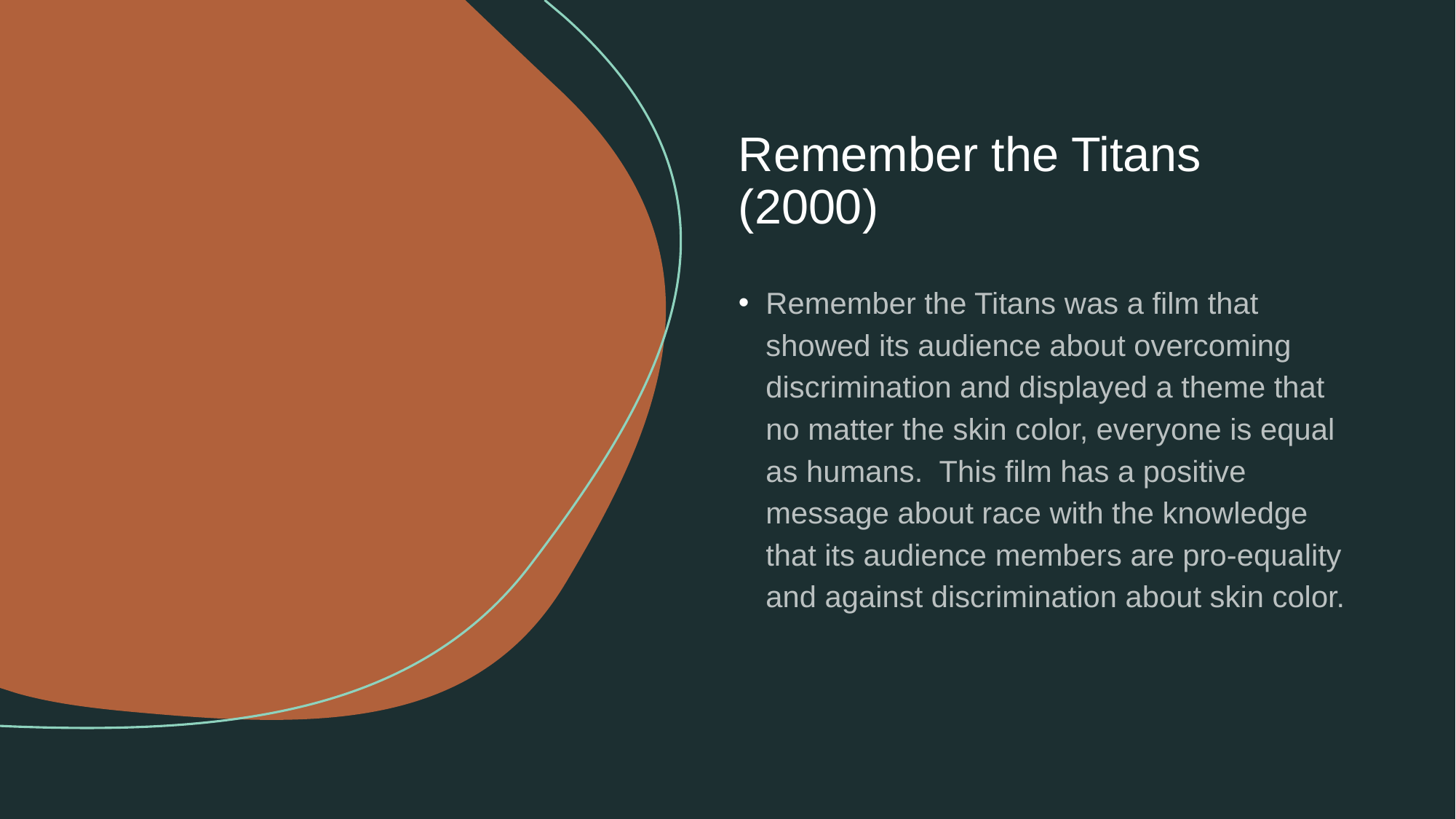

# Remember the Titans (2000)
Remember the Titans was a film that showed its audience about overcoming discrimination and displayed a theme that no matter the skin color, everyone is equal as humans.  This film has a positive message about race with the knowledge that its audience members are pro-equality and against discrimination about skin color.